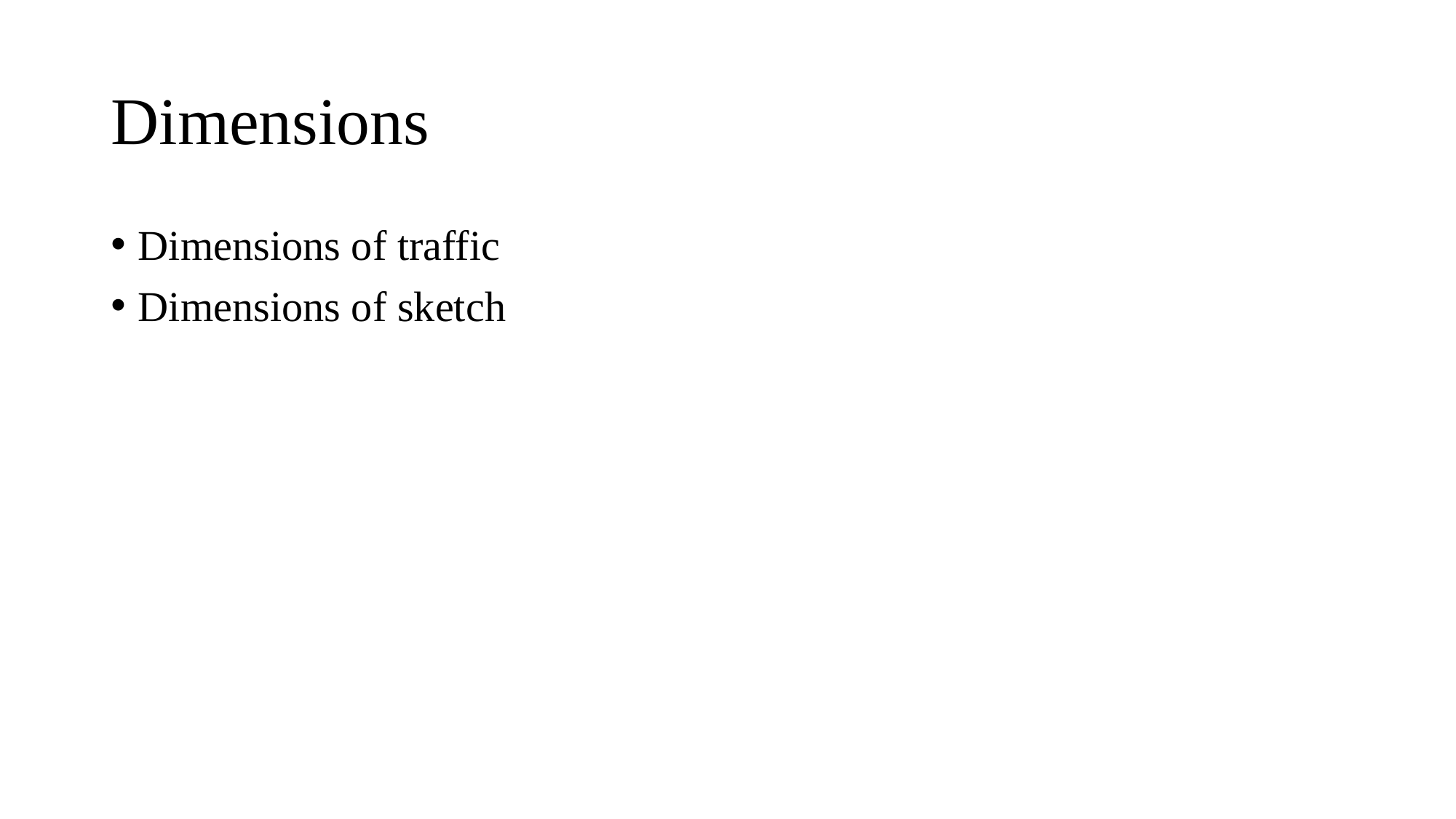

# Dimensions
Dimensions of traffic
Dimensions of sketch